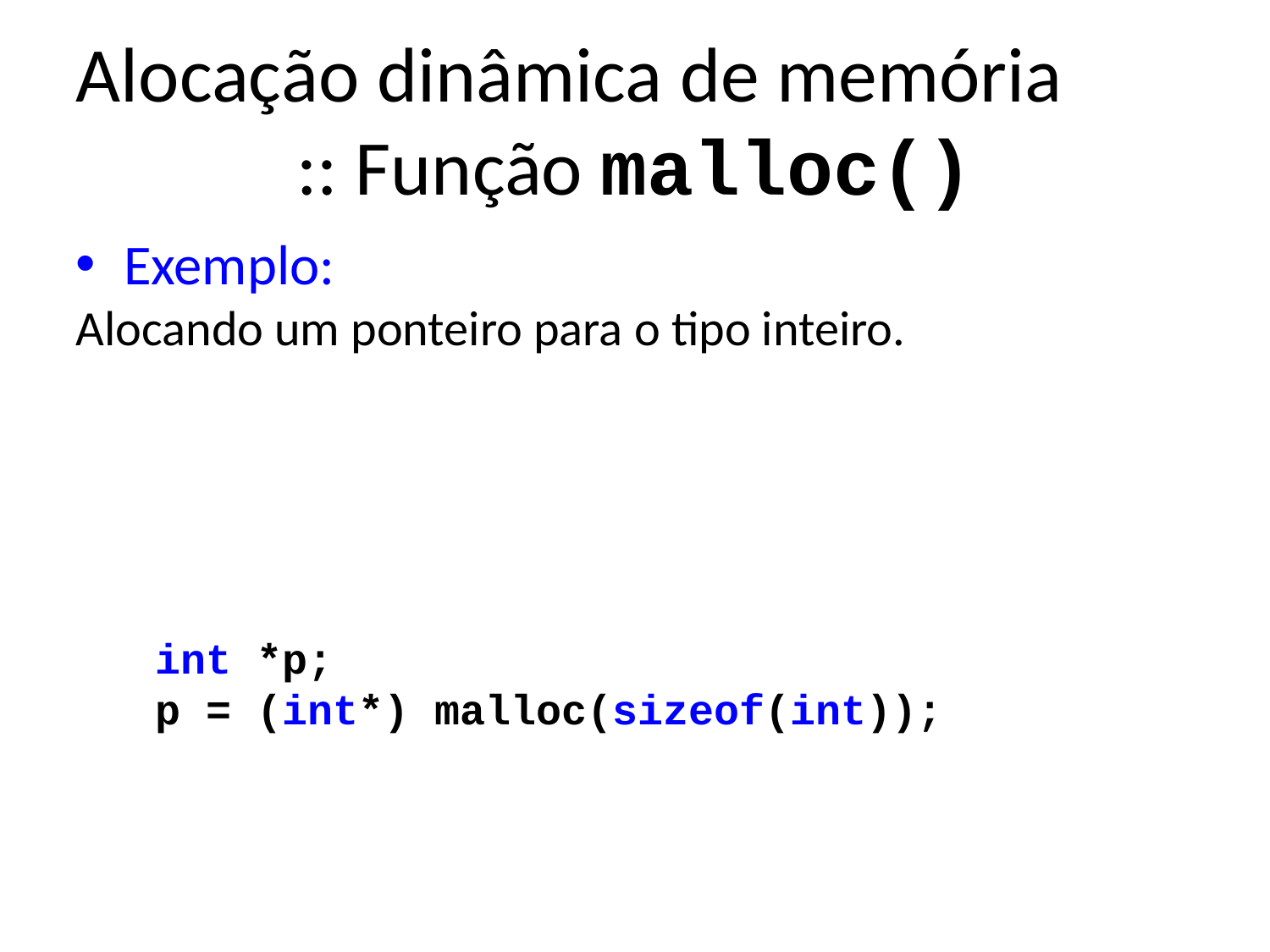

Alocação dinâmica de memória
:: Função malloc()
Exemplo:
Alocando um ponteiro para o tipo inteiro.
int *p;
p = (int*) malloc(sizeof(int));